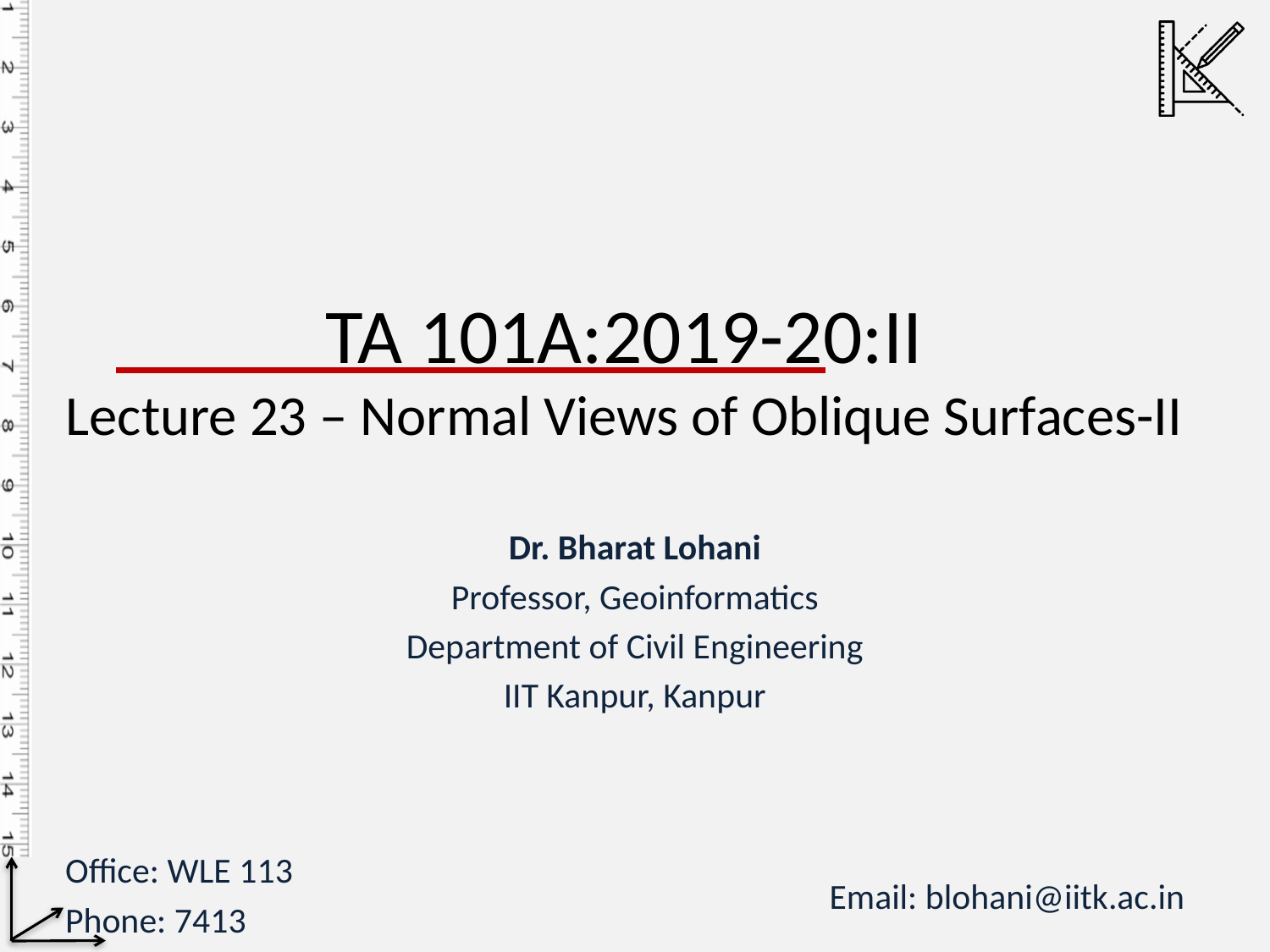

# TA 101A:2019-20:II Lecture 23 – Normal Views of Oblique Surfaces-II
Dr. Bharat Lohani
Professor, Geoinformatics
Department of Civil Engineering
IIT Kanpur, Kanpur
Office: WLE 113
Phone: 7413
Email: blohani@iitk.ac.in